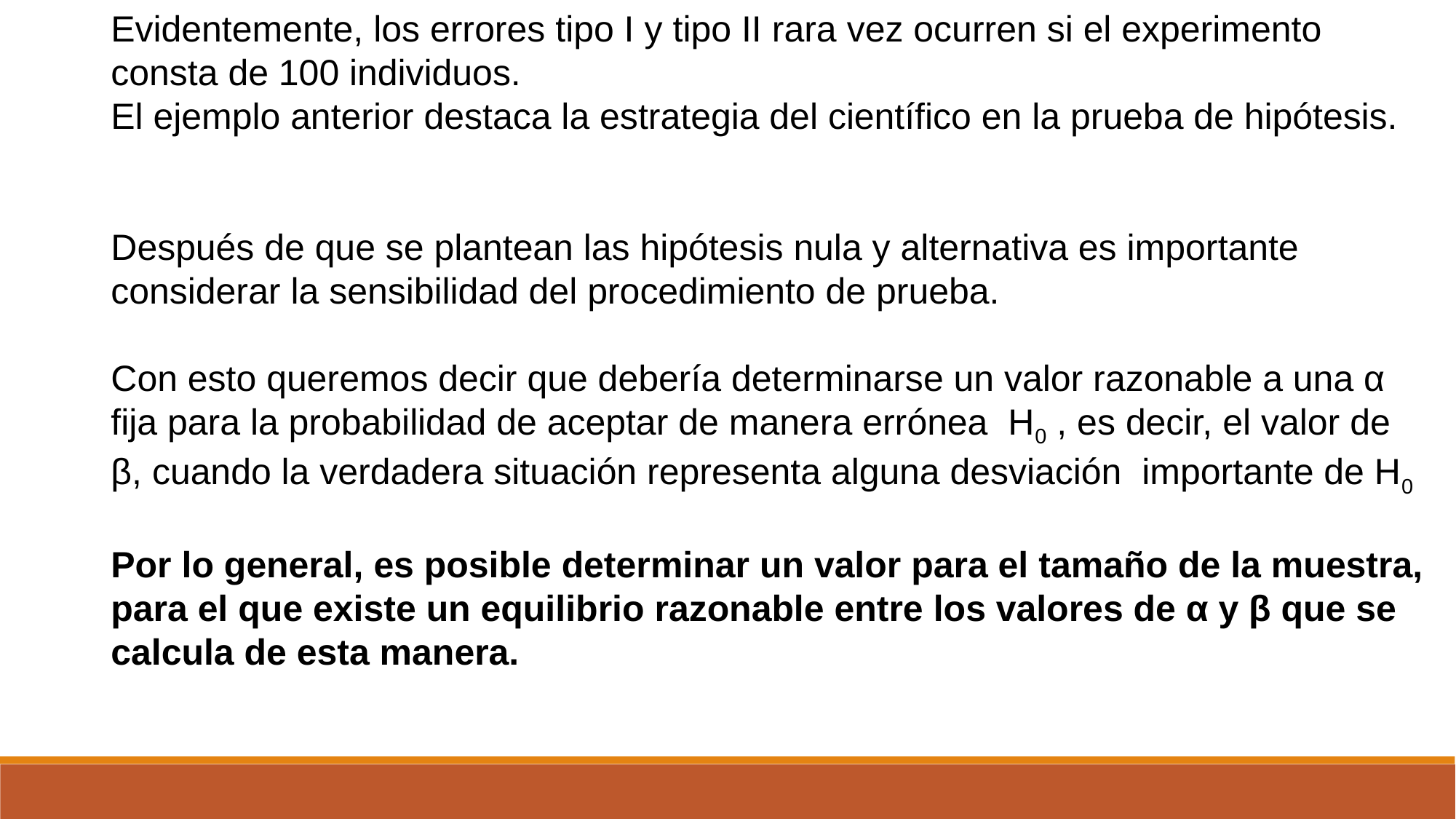

Evidentemente, los errores tipo I y tipo II rara vez ocurren si el experimento consta de 100 individuos.
El ejemplo anterior destaca la estrategia del científico en la prueba de hipótesis.

Después de que se plantean las hipótesis nula y alternativa es importante considerar la sensibilidad del procedimiento de prueba.

Con esto queremos decir que debería determinarse un valor razonable a una α fija para la probabilidad de aceptar de manera errónea  H0 , es decir, el valor de β, cuando la verdadera situación representa alguna desviación  importante de H0

Por lo general, es posible determinar un valor para el tamaño de la muestra, para el que existe un equilibrio razonable entre los valores de α y β que se
calcula de esta manera.